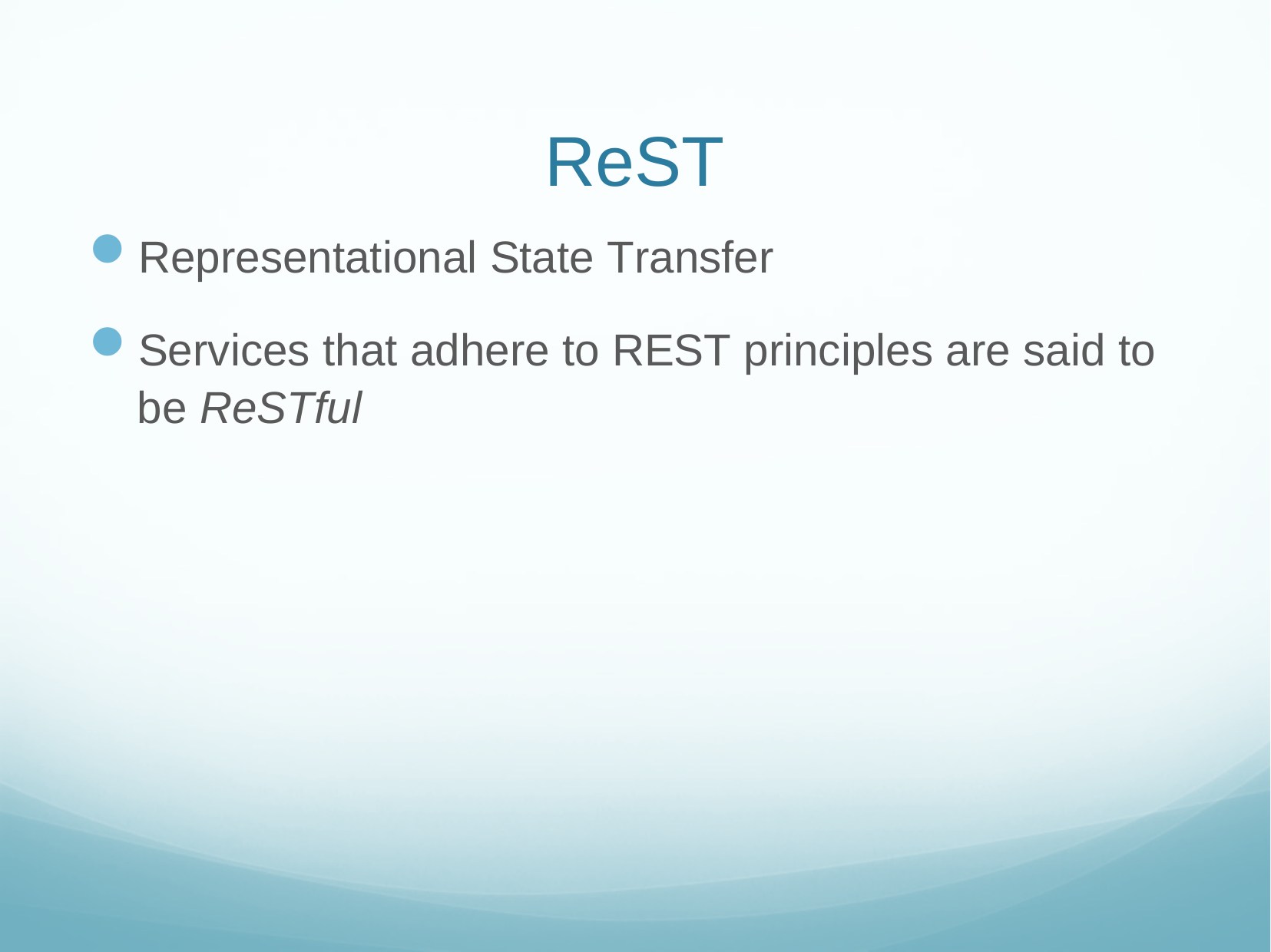

# ReST
Representational State Transfer
Services that adhere to REST principles are said to be ReSTful